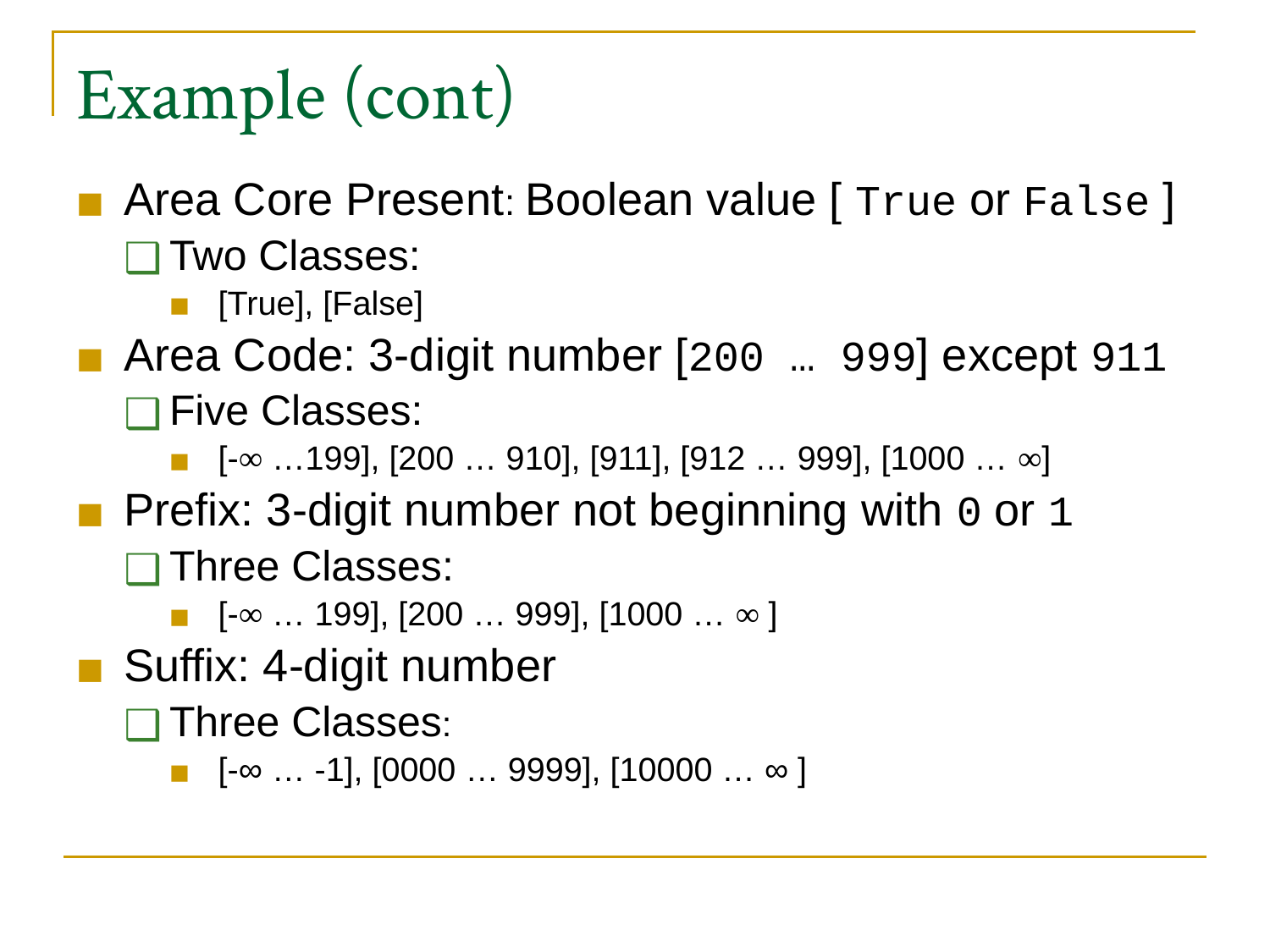

# Example (cont)
Area Core Present: Boolean value [ True or False ]
Two Classes:
[True], [False]
Area Code: 3-digit number [200 … 999] except 911
Five Classes:
[-∞ …199], [200 … 910], [911], [912 … 999], [1000 … ∞]
Prefix: 3-digit number not beginning with 0 or 1
Three Classes:
[-∞ … 199], [200 … 999], [1000 … ∞ ]
Suffix: 4-digit number
Three Classes:
[-∞ … -1], [0000 … 9999], [10000 … ∞ ]